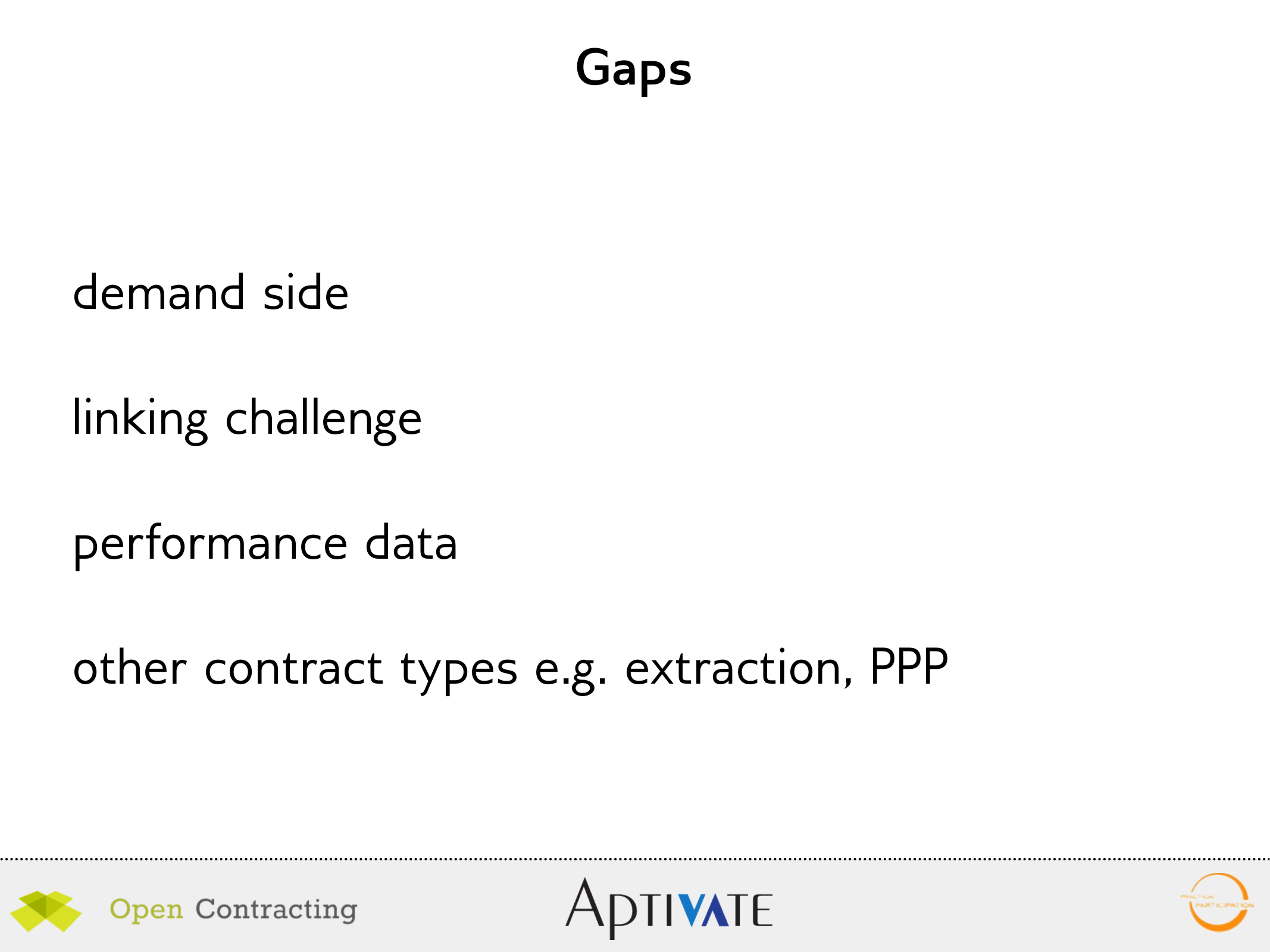

Gaps
demand side

linking challenge

performance data

other contract types e.g. extraction, PPP